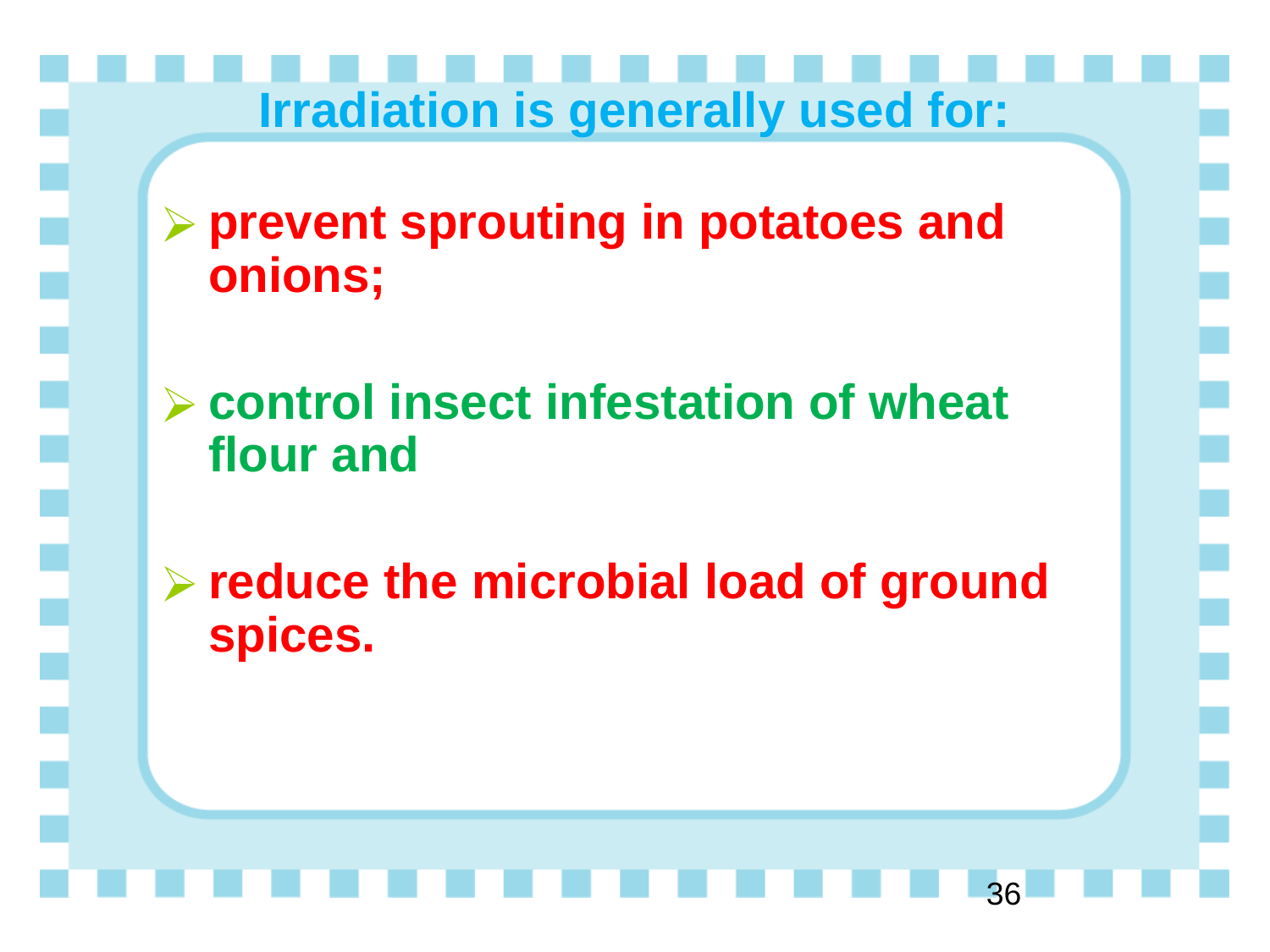

# Irradiation is generally used for:
prevent sprouting in potatoes and onions;

control insect infestation of wheat flour and

reduce the microbial load of ground spices.

36